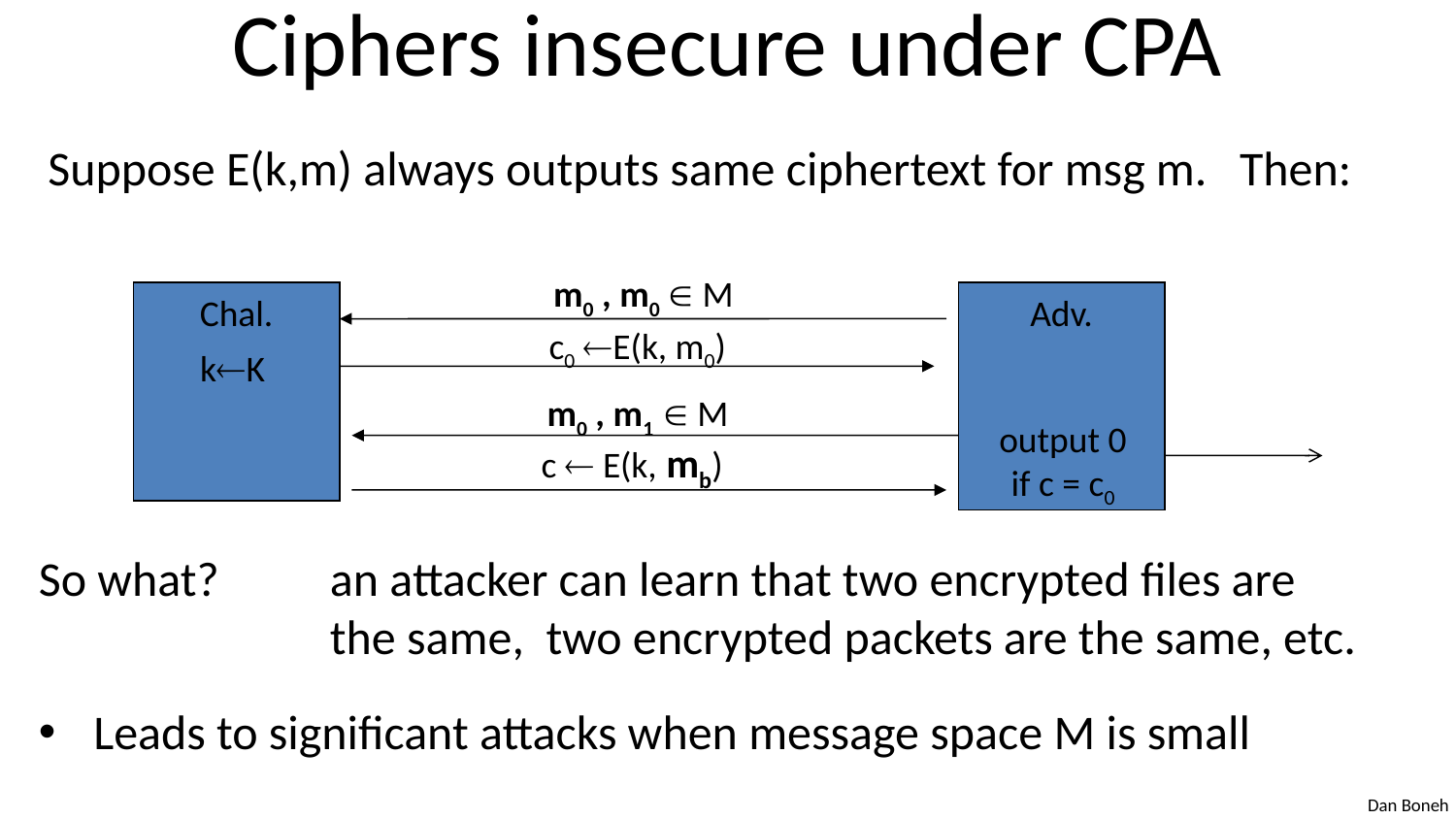

# Ciphers insecure under CPA
Suppose E(k,m) always outputs same ciphertext for msg m.   Then:

So what?	an attacker can learn that two encrypted files are
		the same,  two encrypted packets are the same, etc.
Leads to significant attacks when message space M is small
m0 , m0 ∈ M

Chal.
Adv.
c0 ←E(k, m0)

k←K
m0 , m1  ∈ M
output 0
if c = c0
c ← E(k, mb)